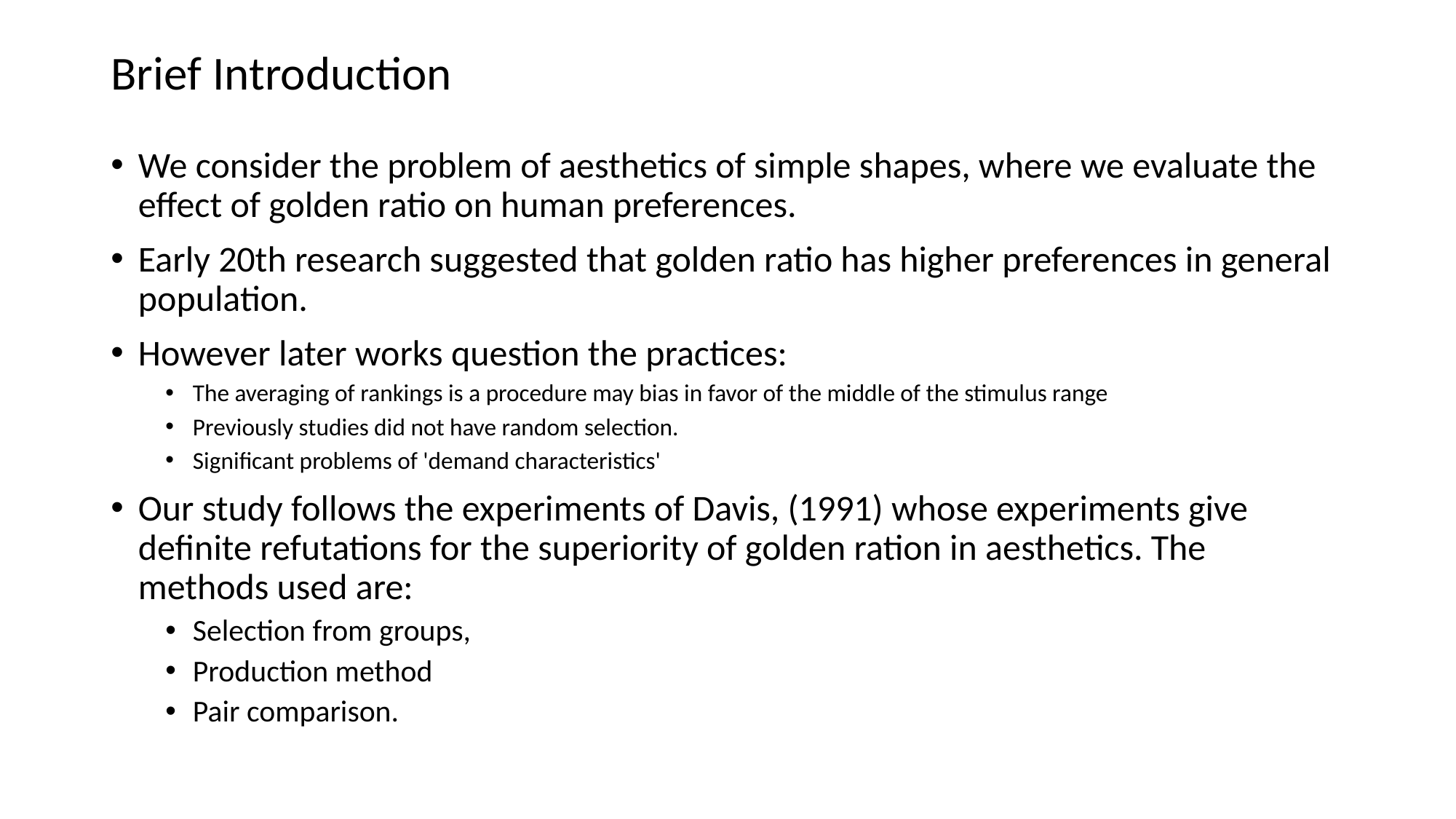

# Brief Introduction
We consider the problem of aesthetics of simple shapes, where we evaluate the effect of golden ratio on human preferences.
Early 20th research suggested that golden ratio has higher preferences in general population.
However later works question the practices:
The averaging of rankings is a procedure may bias in favor of the middle of the stimulus range
Previously studies did not have random selection.
Significant problems of 'demand characteristics'
Our study follows the experiments of Davis, (1991) whose experiments give definite refutations for the superiority of golden ration in aesthetics. The methods used are:
Selection from groups,
Production method
Pair comparison.